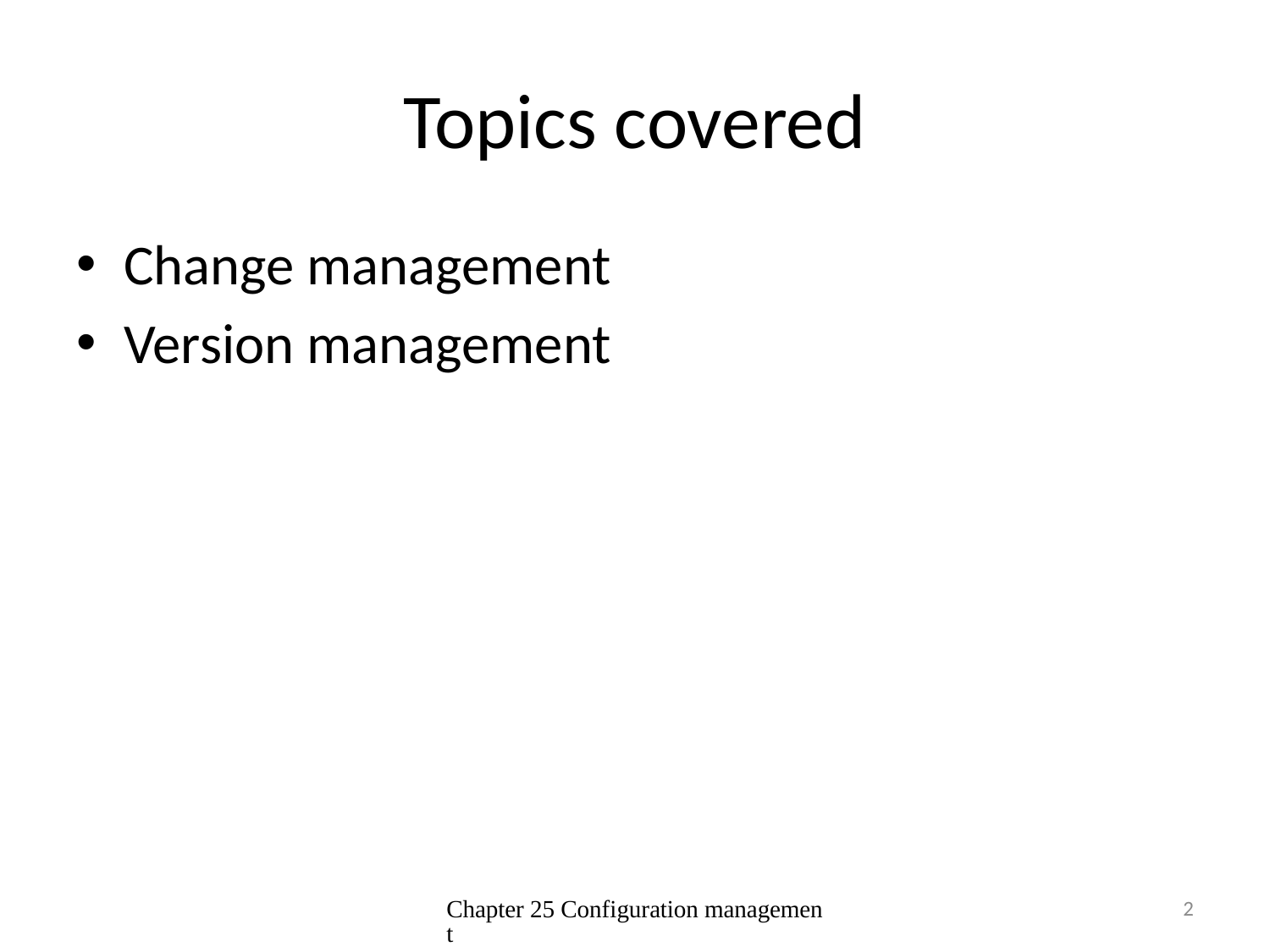

# Topics covered
Change management
Version management

Chapter 25 Configuration management
2